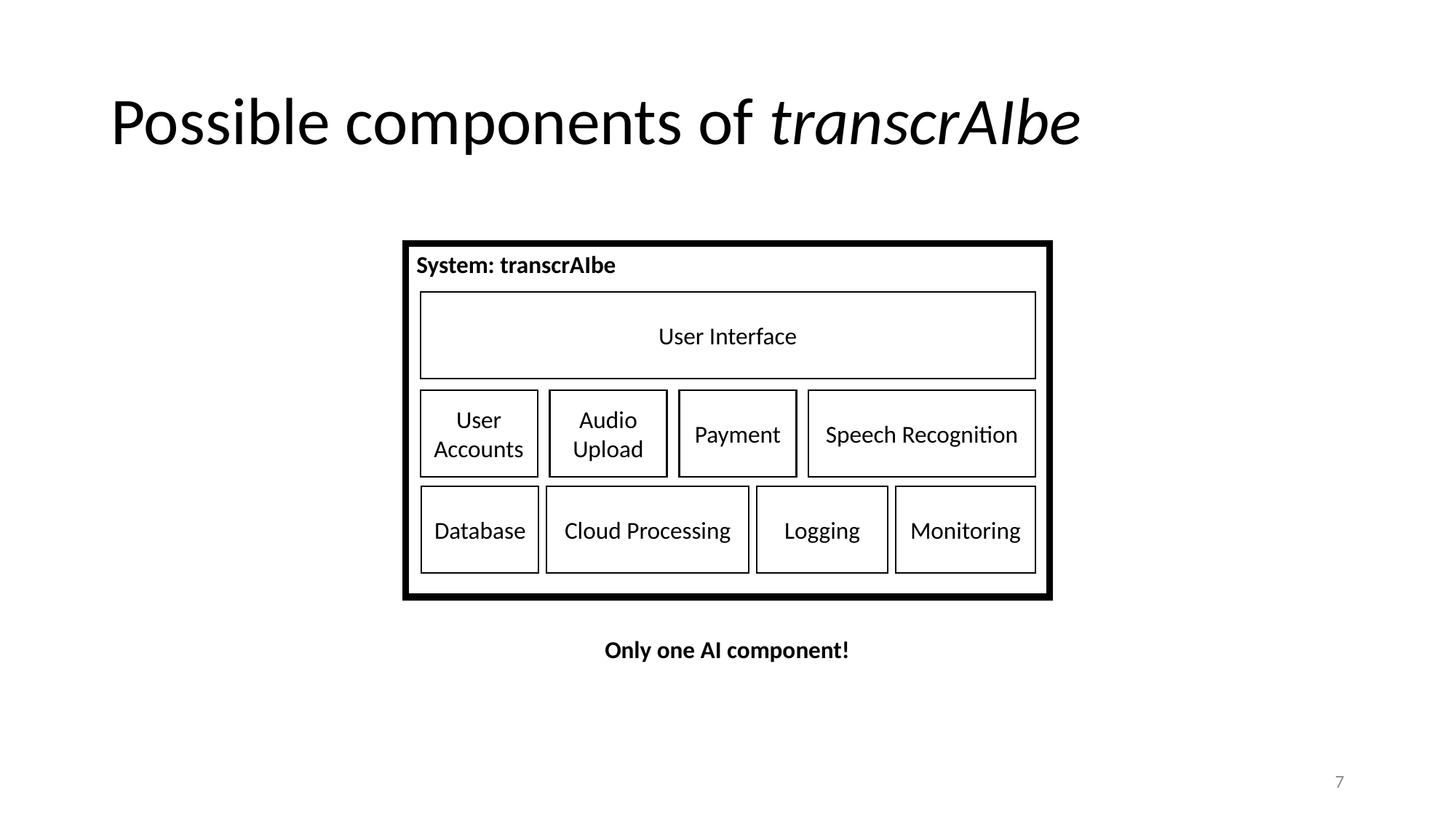

# Possible components of transcrAIbe
System: transcrAIbe
User Interface
Payment
User Accounts
Audio Upload
Speech Recognition
Monitoring
Logging
Cloud Processing
Database
Only one AI component!
7